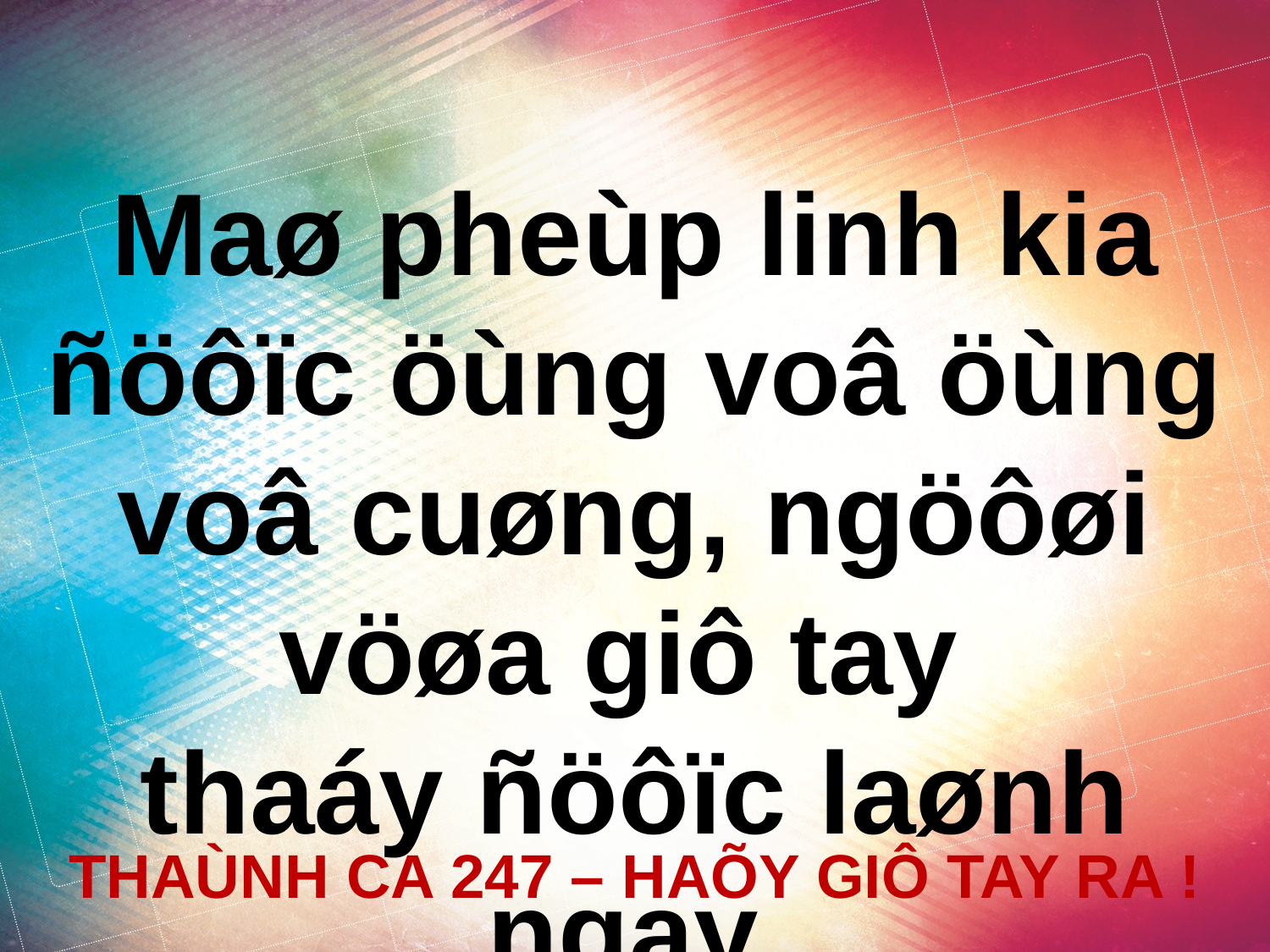

Maø pheùp linh kia ñöôïc öùng voâ öùng voâ cuøng, ngöôøi vöøa giô tay
thaáy ñöôïc laønh ngay.
THAÙNH CA 247 – HAÕY GIÔ TAY RA !